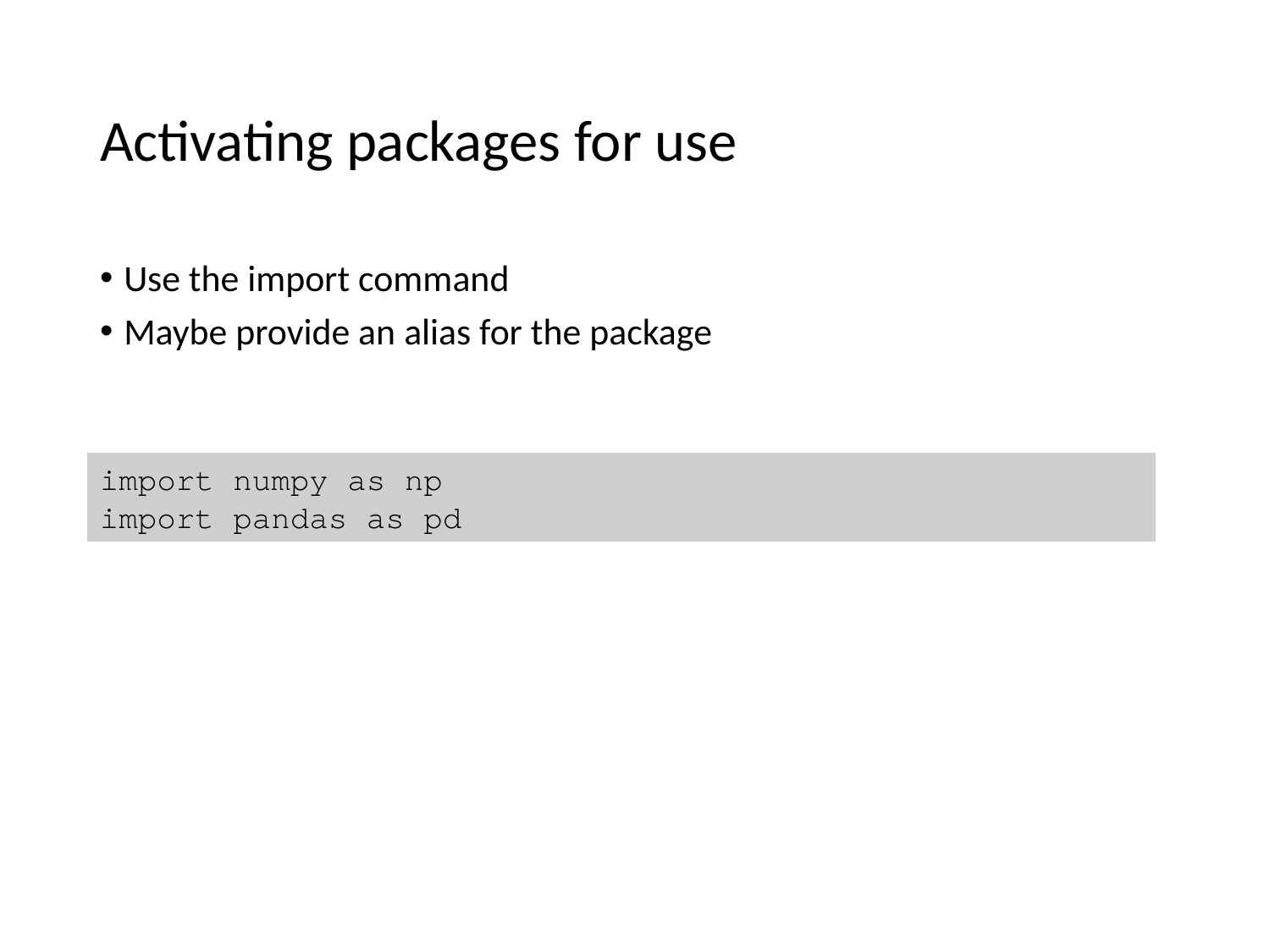

# Activating packages for use
Use the import command
Maybe provide an alias for the package
import numpy as np
import pandas as pd